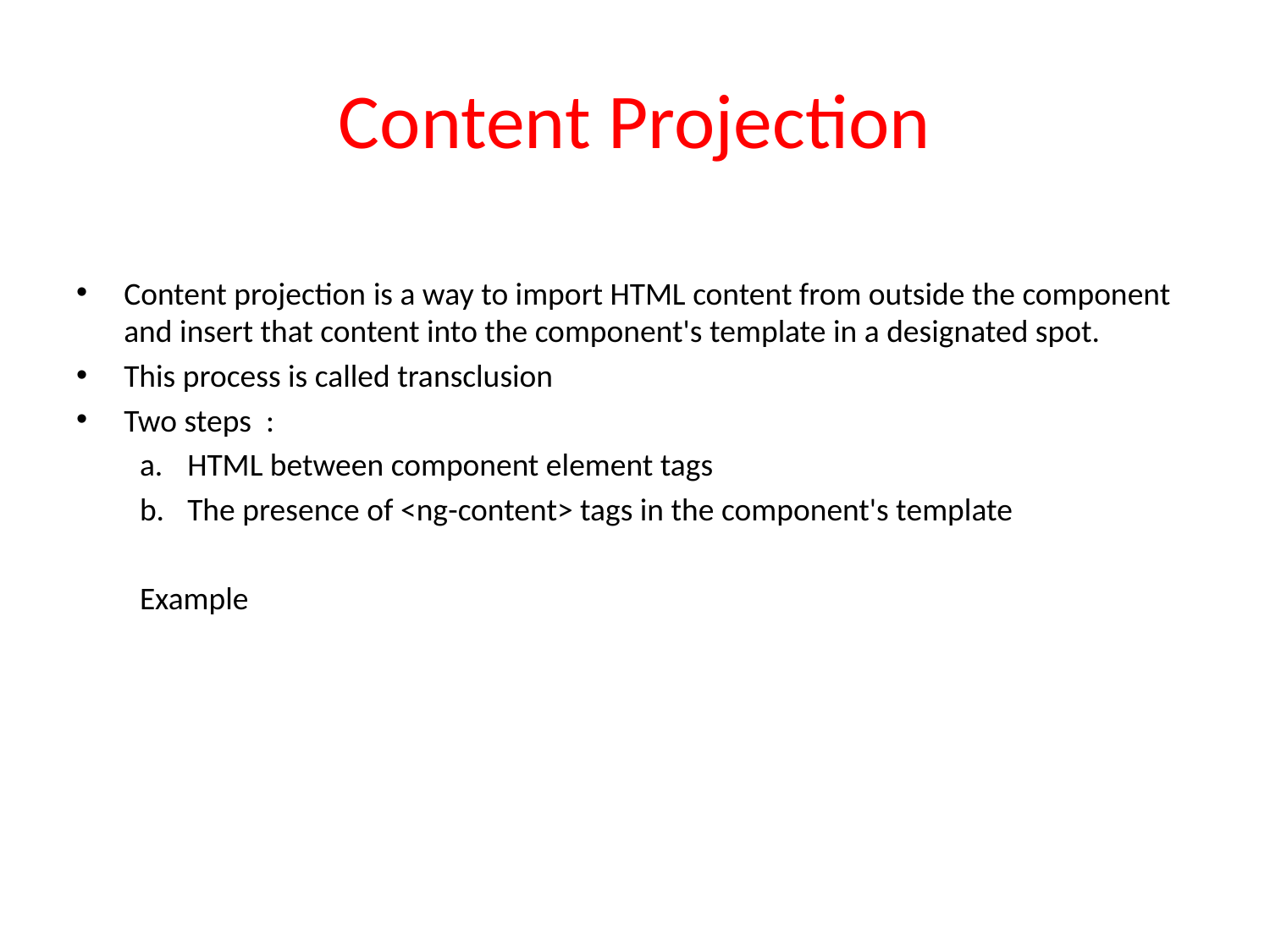

# Content Projection

Content projection is a way to import HTML content from outside the component and insert that content into the component's template in a designated spot.
This process is called transclusion
Two steps  :
HTML between component element tags
The presence of <ng-content> tags in the component's template

Example